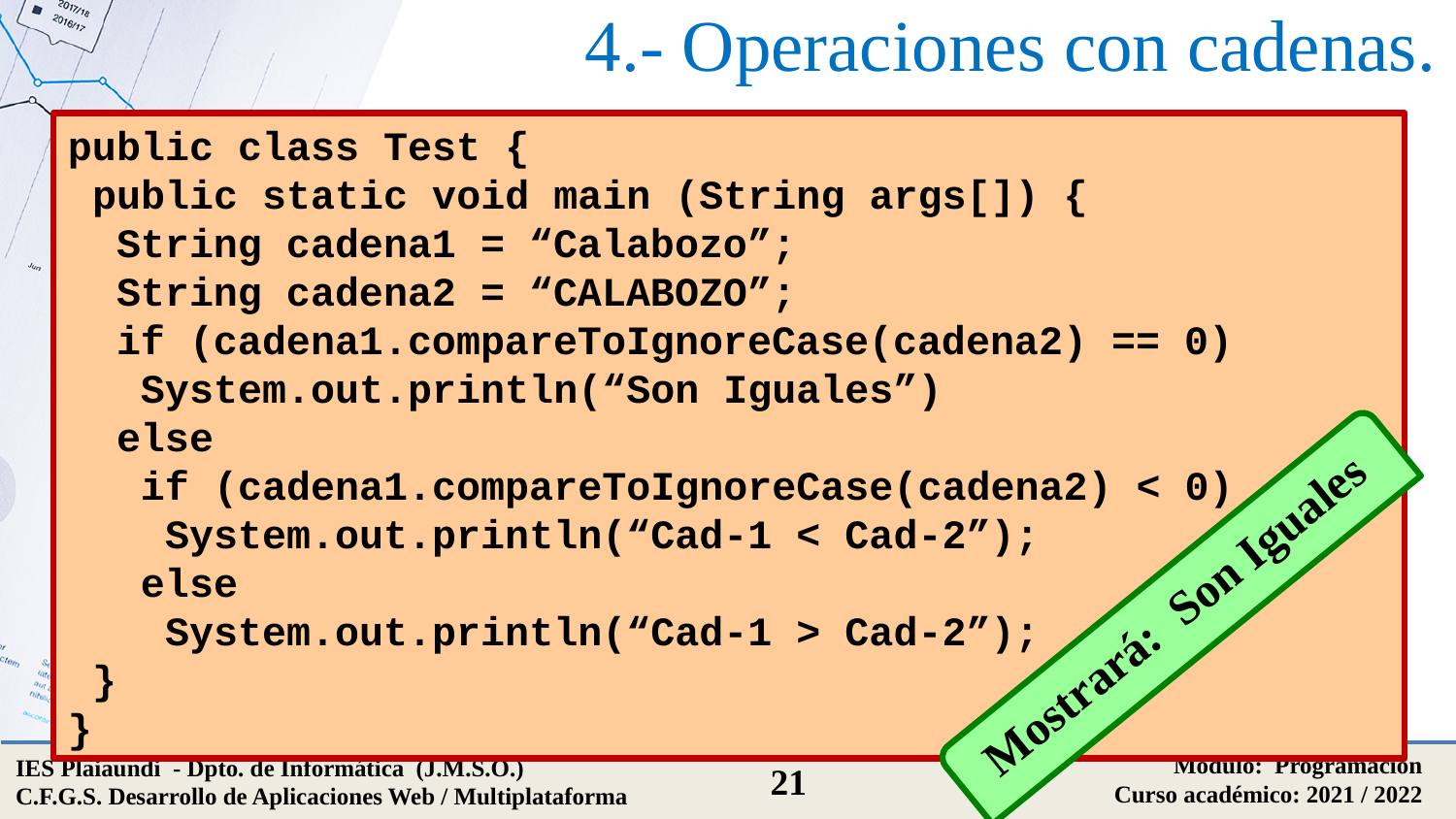

# 4.- Operaciones con cadenas.
public class Test {
 public static void main (String args[]) {
  String cadena1 = “Calabozo”;
  String cadena2 = “CALABOZO”;
  if (cadena1.compareToIgnoreCase(cadena2) == 0)
   System.out.println(“Son Iguales”)
  else
   if (cadena1.compareToIgnoreCase(cadena2) < 0)
    System.out.println(“Cad-1 < Cad-2”);
   else
    System.out.println(“Cad-1 > Cad-2”);
 }
}

Mostrará:  Son Iguales

Módulo:  Programación
Curso académico: 2021 / 2022
IES Plaiaundi  - Dpto. de Informática  (J.M.S.O.)
C.F.G.S. Desarrollo de Aplicaciones Web / Multiplataforma
21